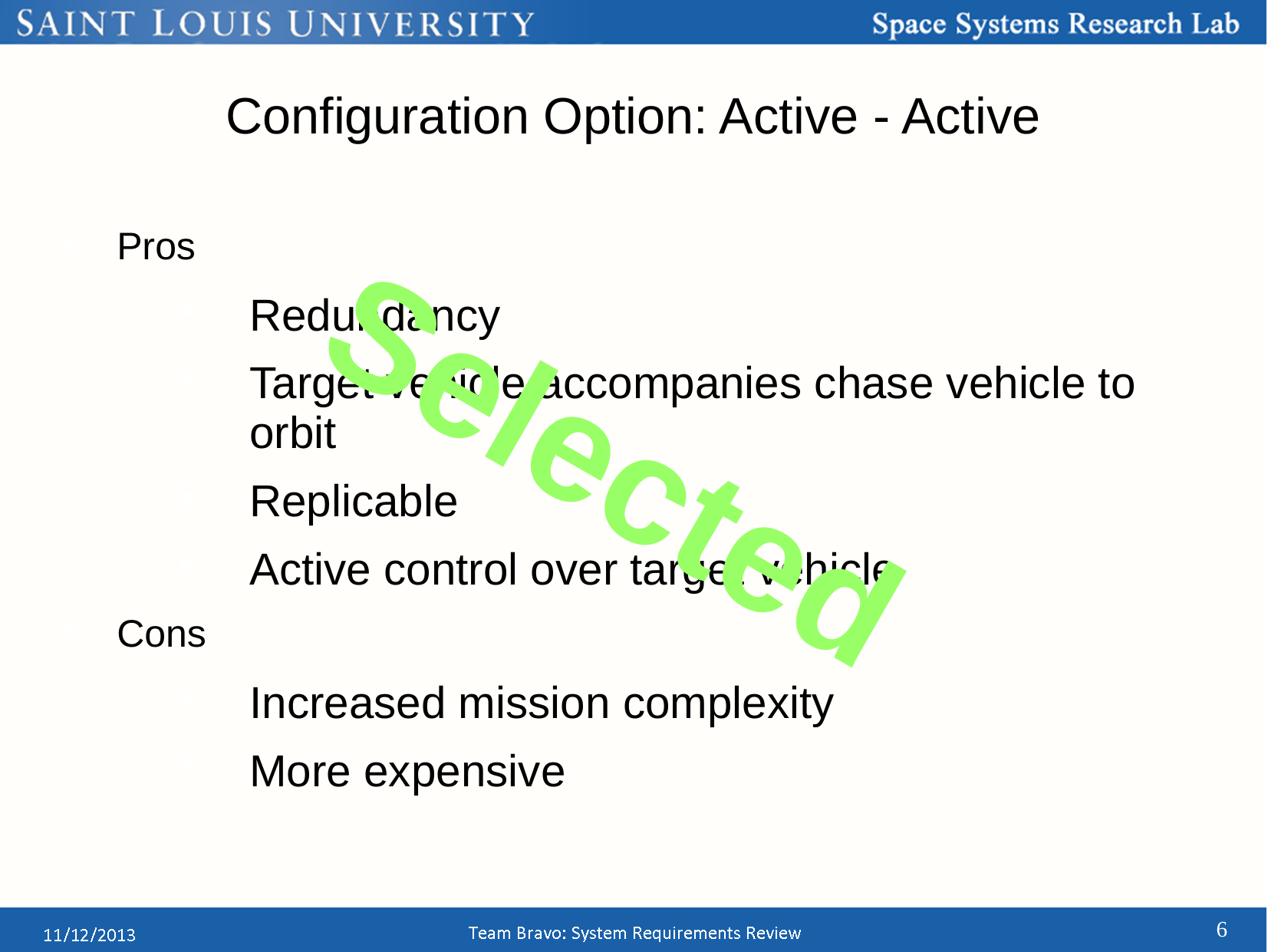

# Configuration Option: Active - Active
 Pros
Redundancy
Target vehicle accompanies chase vehicle to orbit
Replicable
Active control over target vehicle
 Cons
Increased mission complexity
More expensive
Selected
6